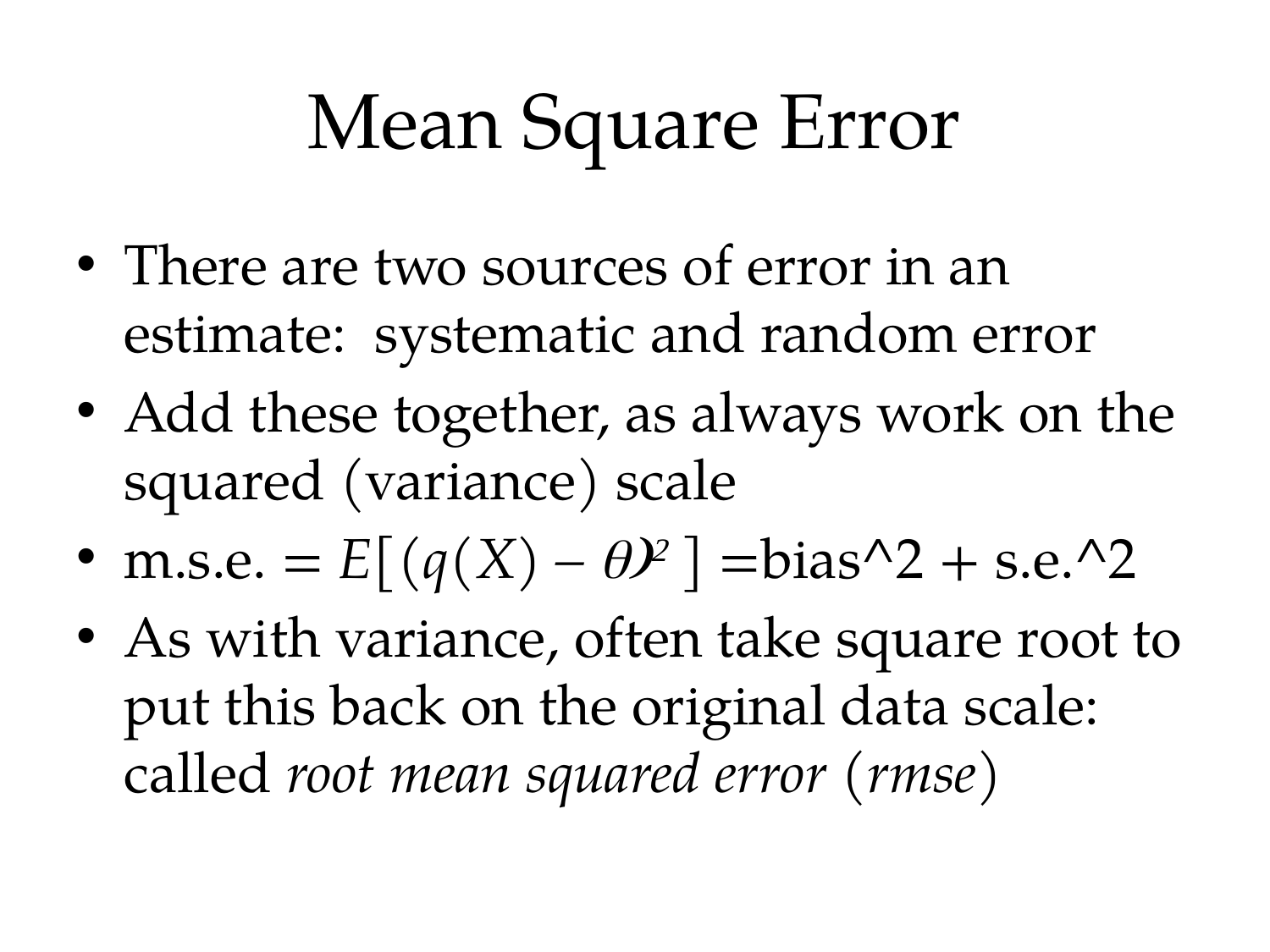

# Mean Square Error
There are two sources of error in an estimate:  systematic and random error
Add these together, as always work on the squared (variance) scale
m.s.e. = E[(q(X) – θ)2 ] =bias^2 + s.e.^2
As with variance, often take square root to put this back on the original data scale:  called root mean squared error (rmse)